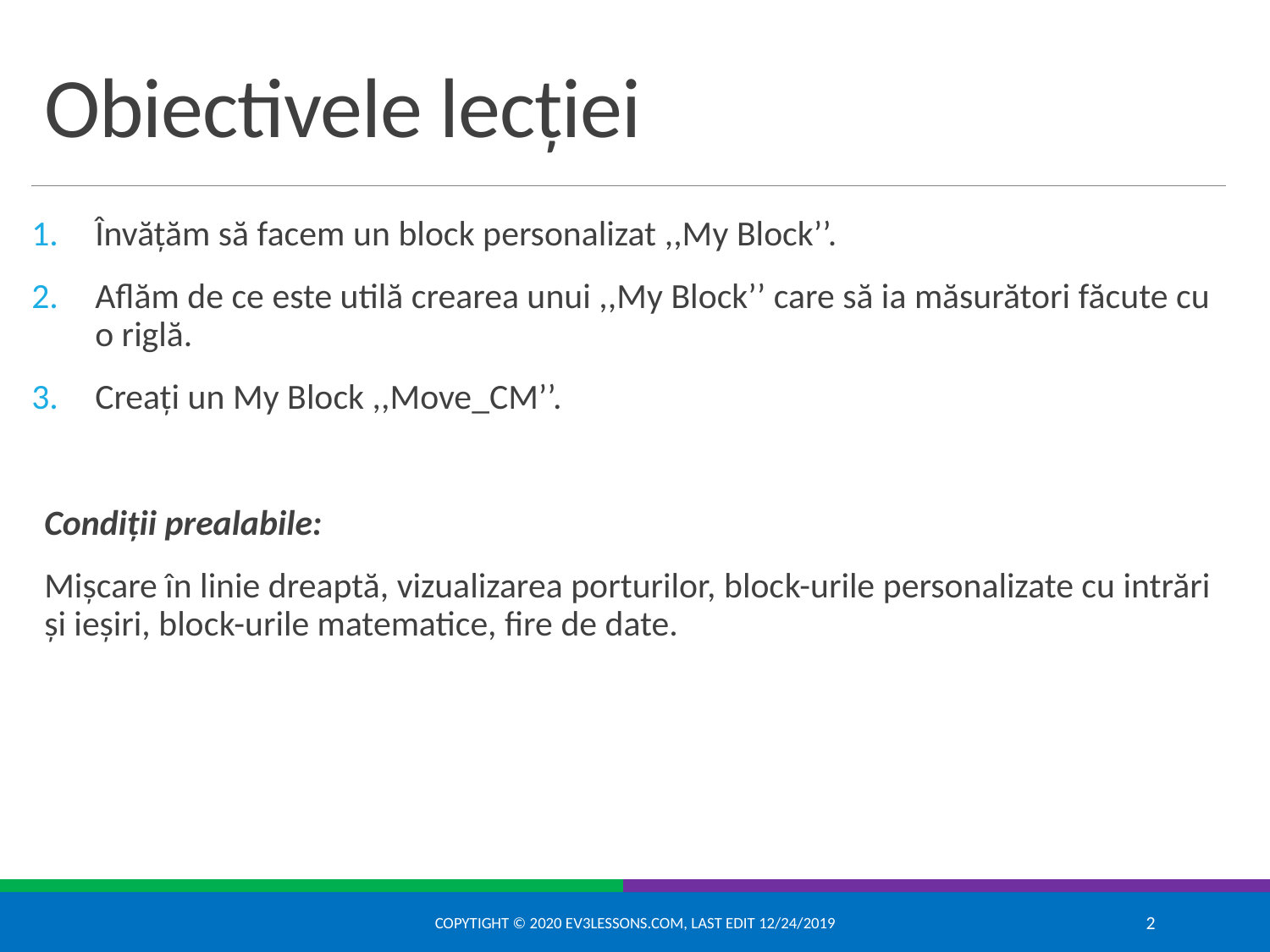

# Obiectivele lecției
Învățăm să facem un block personalizat ,,My Block’’.
Aflăm de ce este utilă crearea unui ,,My Block’’ care să ia măsurători făcute cu o riglă.
Creați un My Block ,,Move_CM’’.

Condiții prealabile:
Mișcare în linie dreaptă, vizualizarea porturilor, block-urile personalizate cu intrări și ieșiri, block-urile matematice, fire de date.
Copytight © 2020 EV3Lessons.com, Last edit 12/24/2019
2